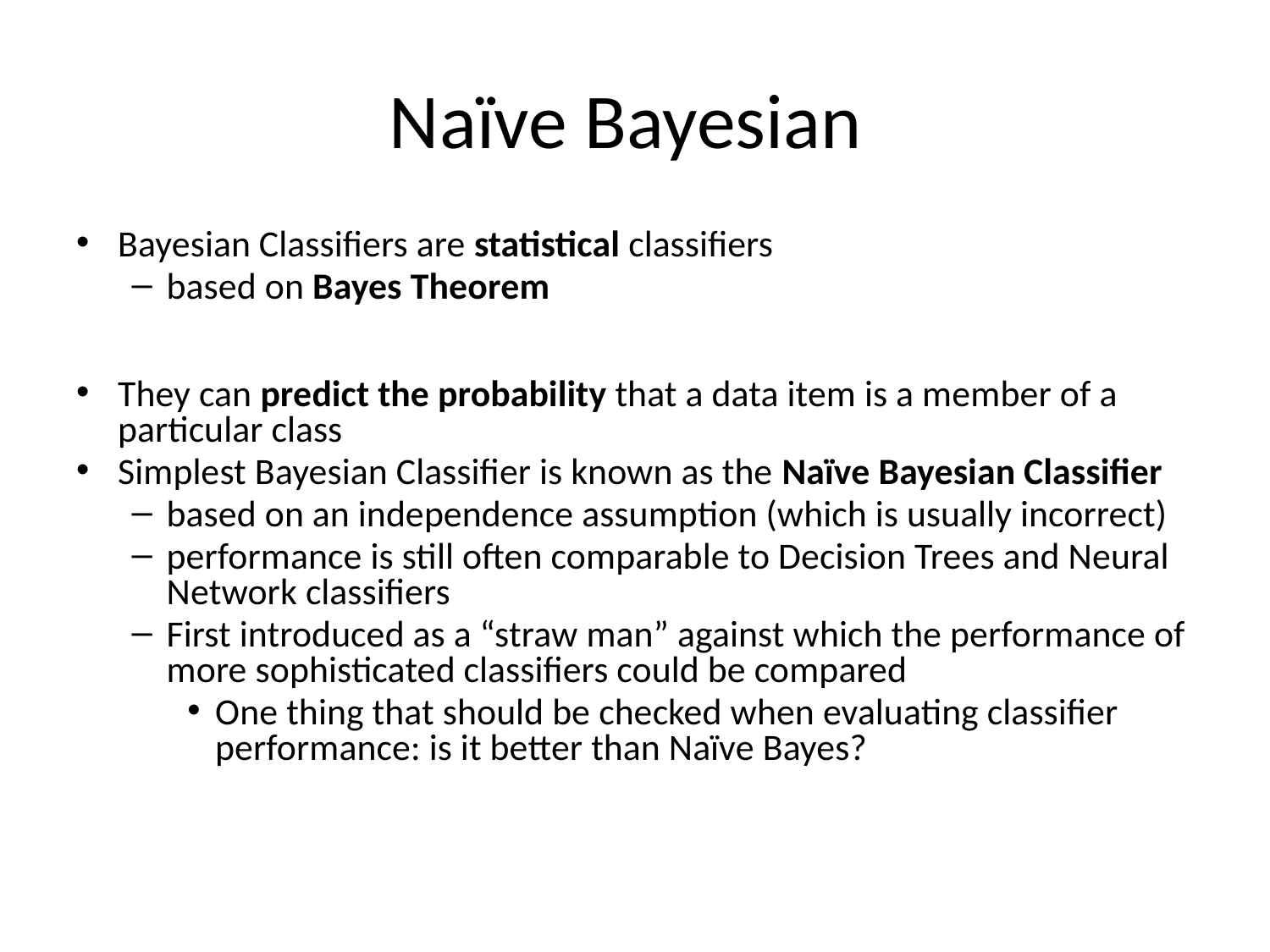

# Naïve Bayesian
Bayesian Classifiers are statistical classifiers
based on Bayes Theorem

They can predict the probability that a data item is a member of a particular class
Simplest Bayesian Classifier is known as the Naïve Bayesian Classifier
based on an independence assumption (which is usually incorrect)
performance is still often comparable to Decision Trees and Neural Network classifiers
First introduced as a “straw man” against which the performance of more sophisticated classifiers could be compared
One thing that should be checked when evaluating classifier performance: is it better than Naïve Bayes?